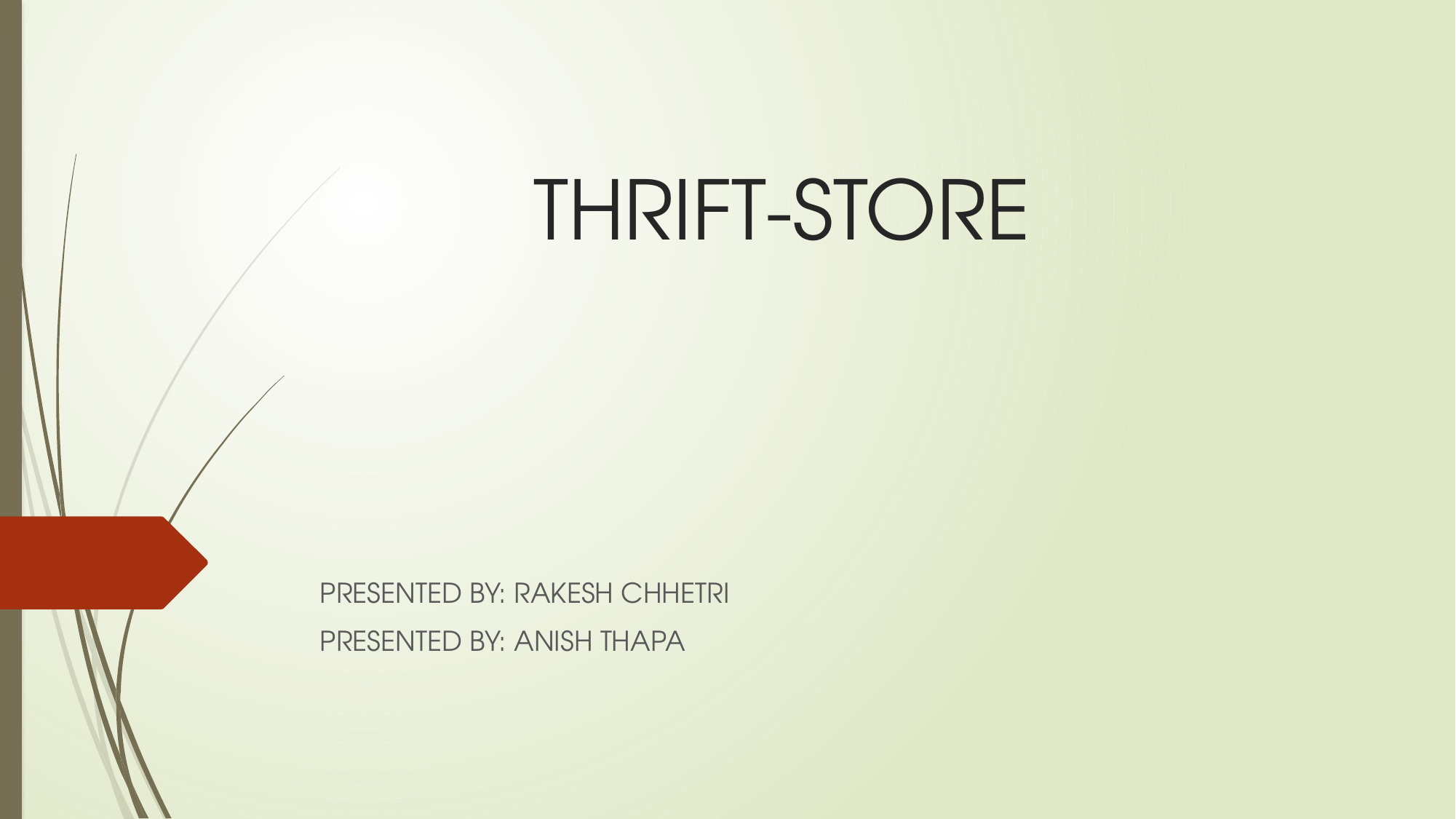

# THRIFT-STORE
PRESENTED BY: RAKESH CHHETRI
PRESENTED BY: ANISH THAPA